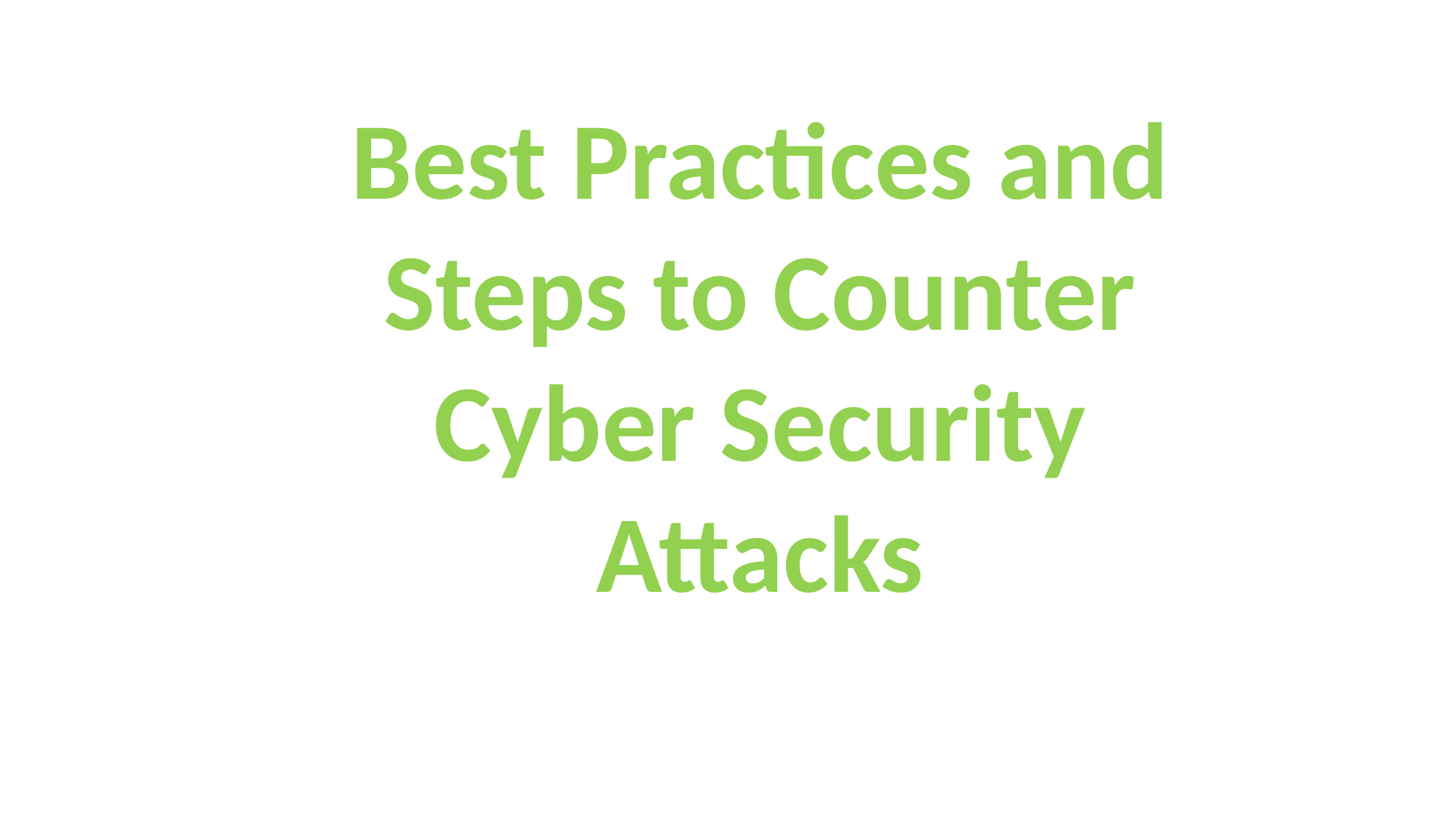

Best Practices and Steps to Counter Cyber Security Attacks